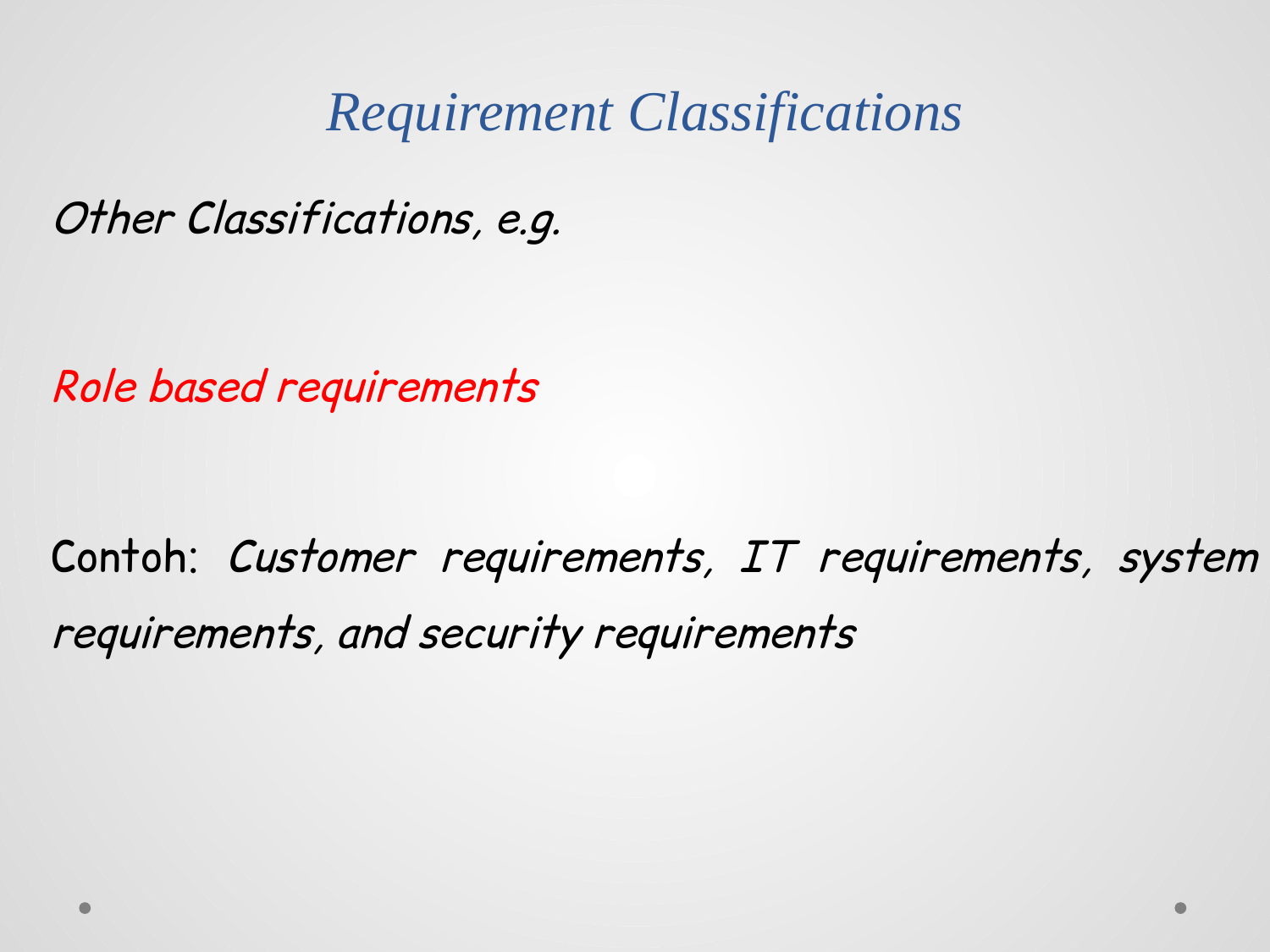

# Requirement Classifications
Other Classifications, e.g.

Role based requirements

Contoh: Customer requirements, IT requirements, system requirements, and security requirements